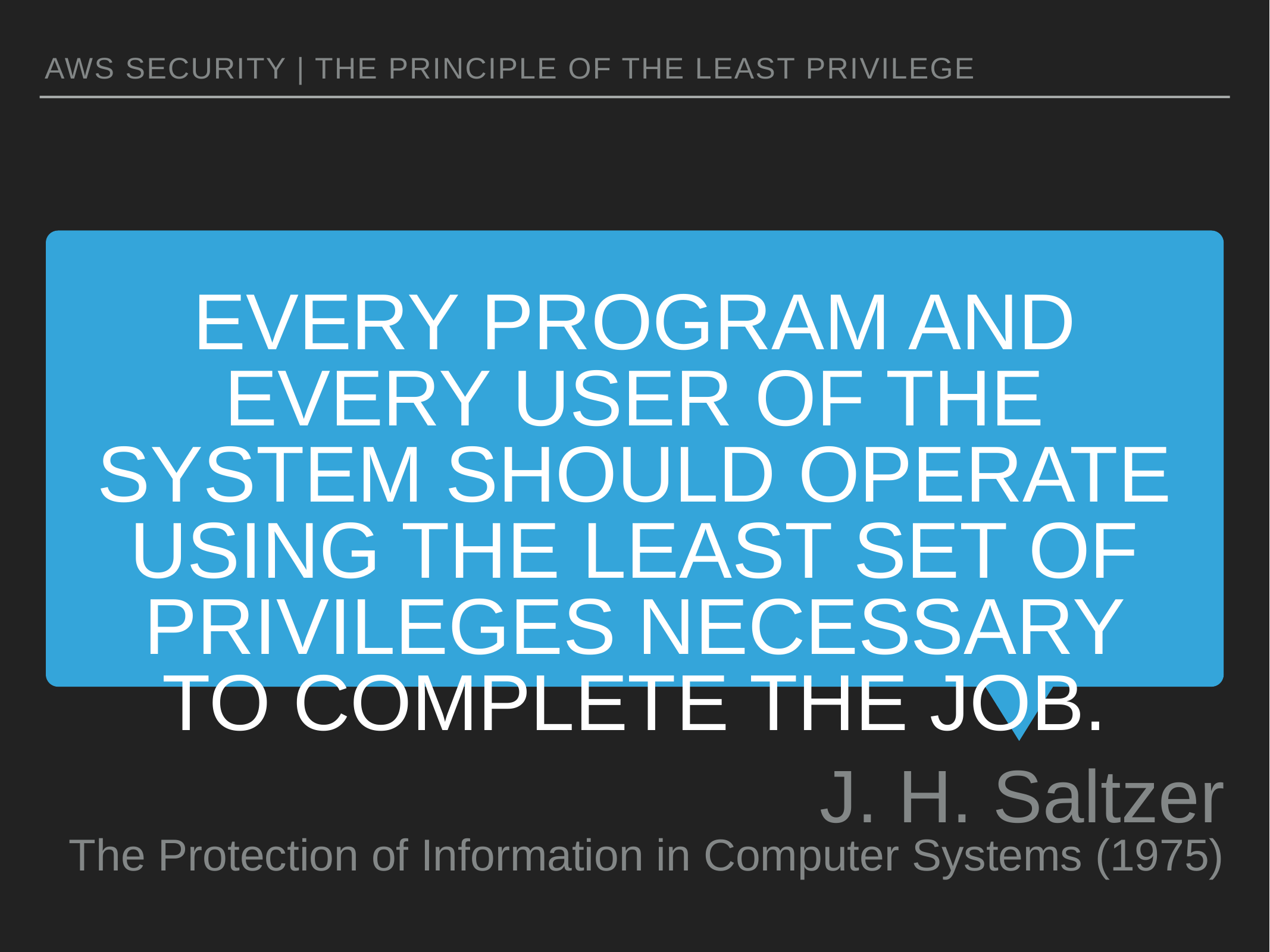

AWS Security | The principle of the least privilege
Every program and every user of the system should operate using the least set of privileges necessary to complete the job.
J. H. Saltzer
The Protection of Information in Computer Systems (1975)